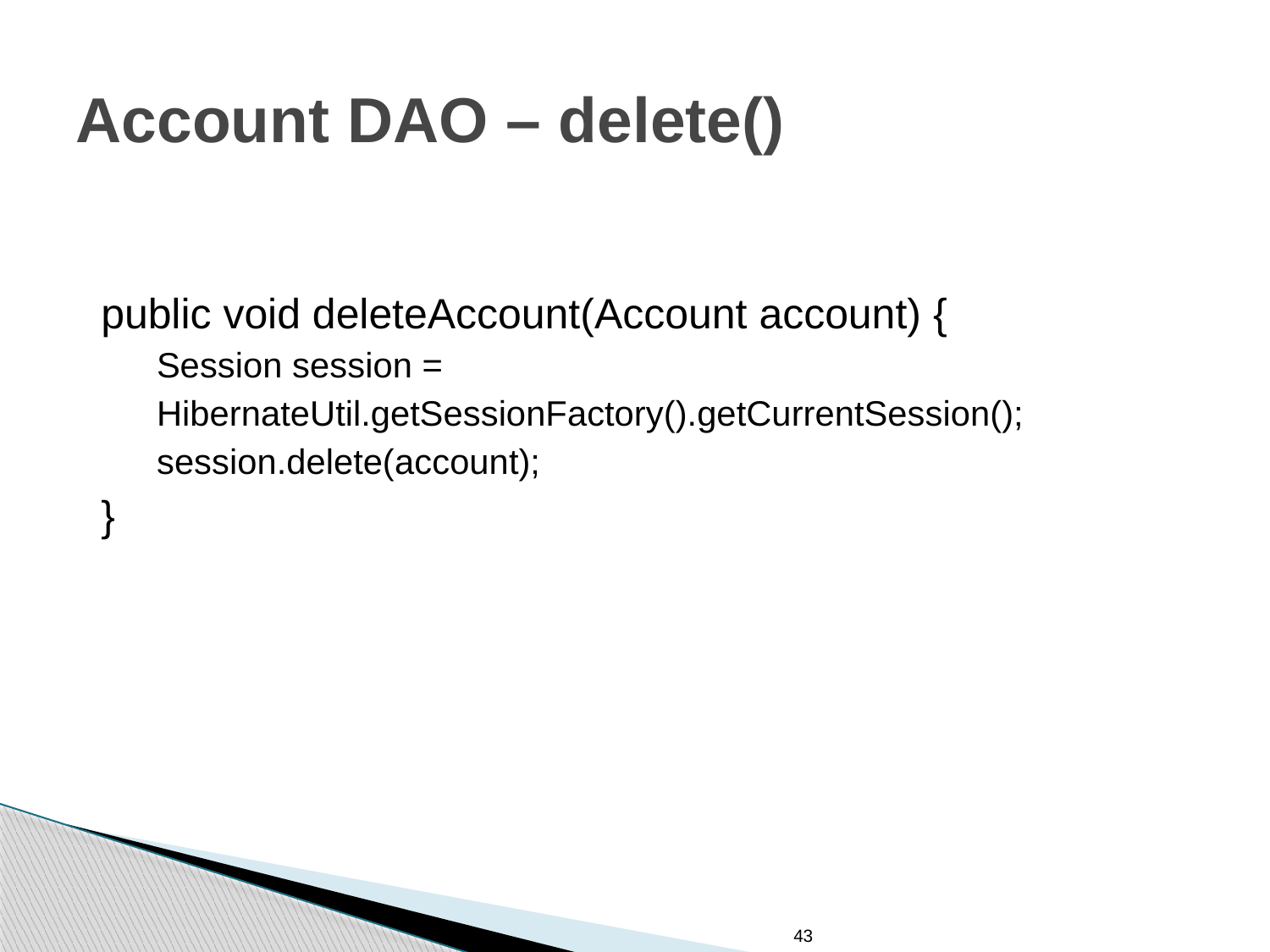

# Account DAO – delete()
public void deleteAccount(Account account) {
Session session =
HibernateUtil.getSessionFactory().getCurrentSession();
session.delete(account);
}

43